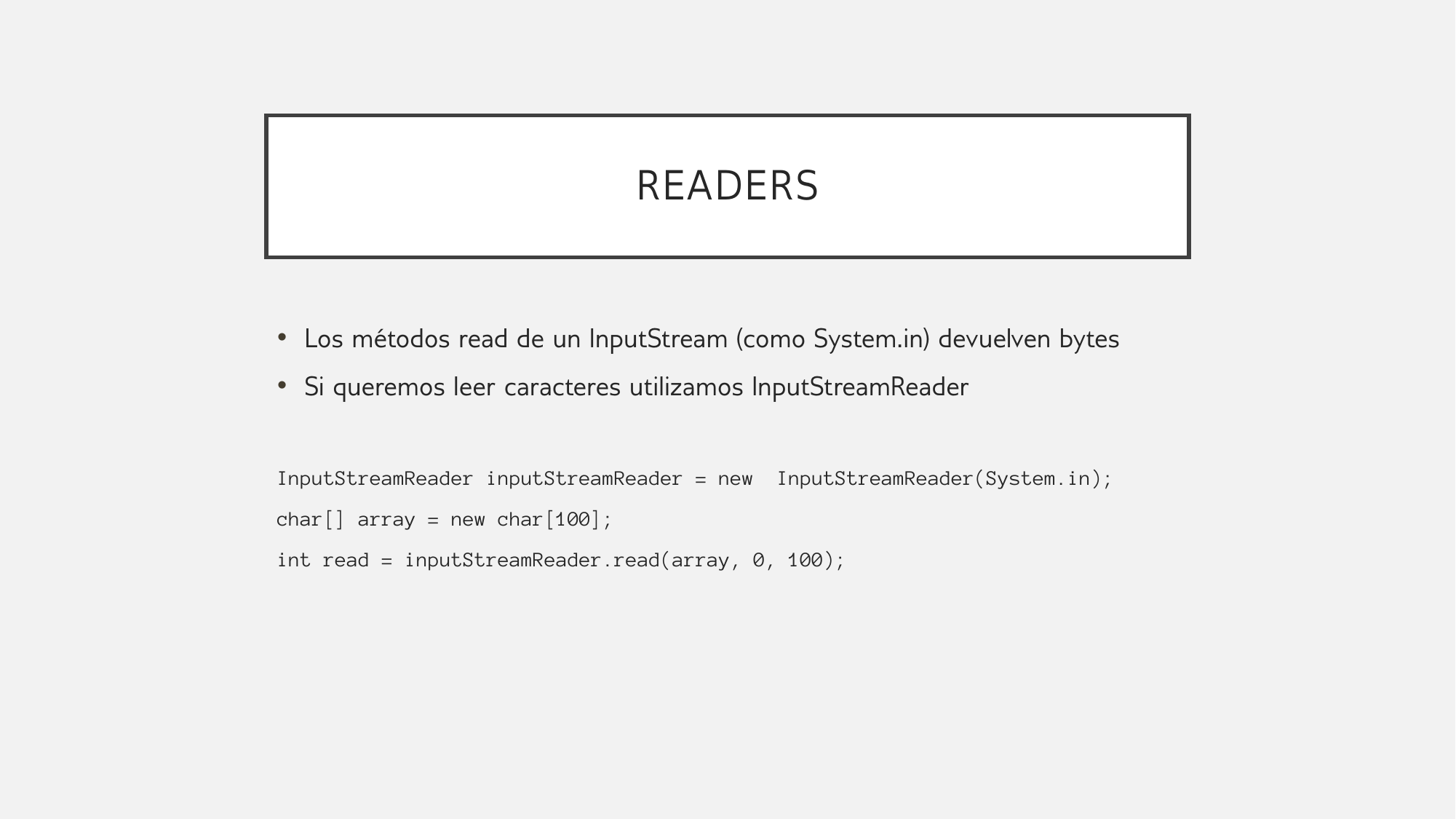

# Readers
Los métodos read de un InputStream (como System.in) devuelven bytes
Si queremos leer caracteres utilizamos InputStreamReader

InputStreamReader inputStreamReader = new  InputStreamReader(System.in);
char[] array = new char[100];
int read = inputStreamReader.read(array, 0, 100);